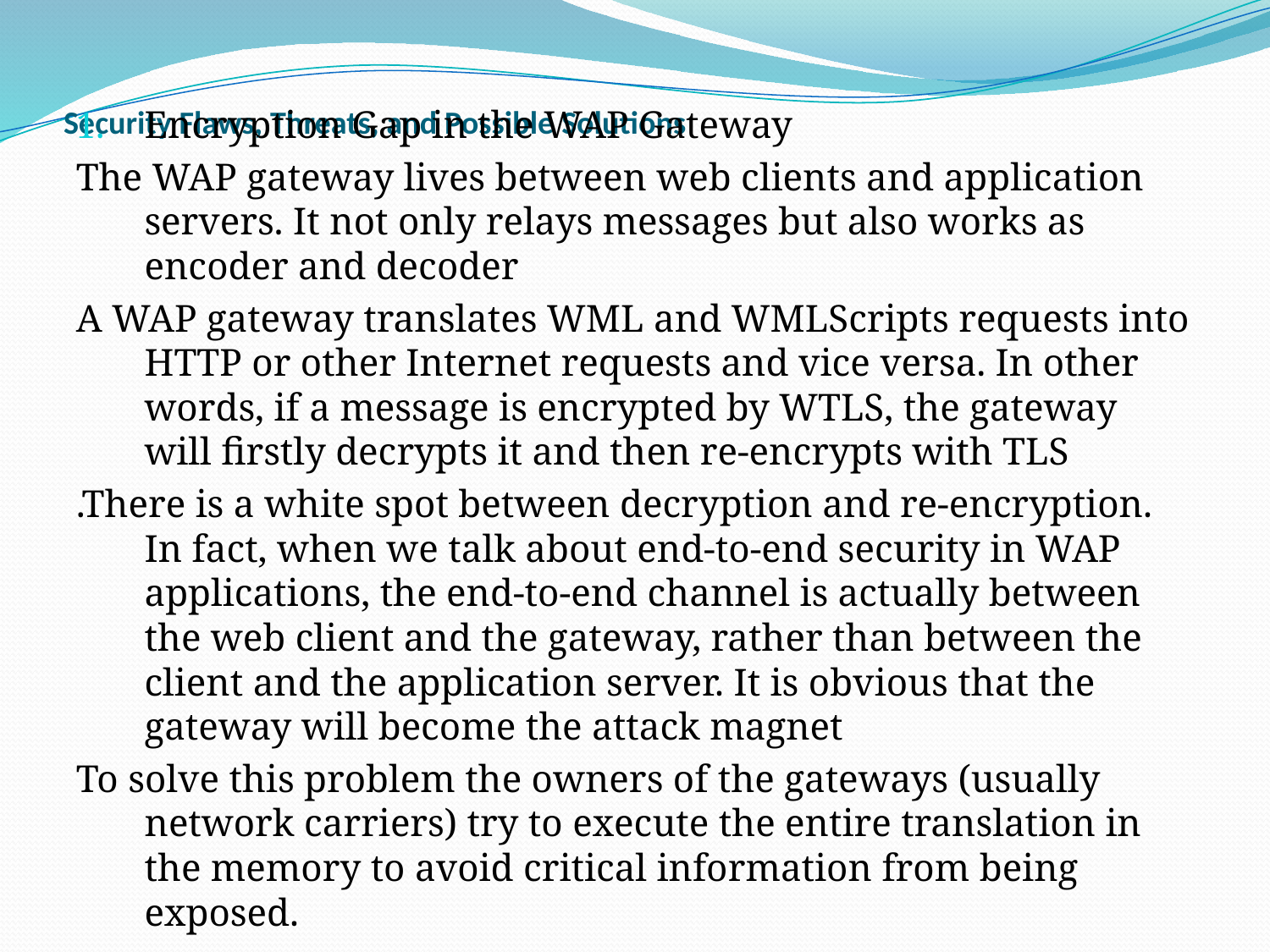

# Security Flaws, Threats, and Possible Solutions
Encryption Gap in the WAP Gateway
The WAP gateway lives between web clients and application servers. It not only relays messages but also works as encoder and decoder
A WAP gateway translates WML and WMLScripts requests into HTTP or other Internet requests and vice versa. In other words, if a message is encrypted by WTLS, the gateway will firstly decrypts it and then re-encrypts with TLS
.There is a white spot between decryption and re-encryption. In fact, when we talk about end-to-end security in WAP applications, the end-to-end channel is actually between the web client and the gateway, rather than between the client and the application server. It is obvious that the gateway will become the attack magnet
To solve this problem the owners of the gateways (usually network carriers) try to execute the entire translation in the memory to avoid critical information from being exposed.